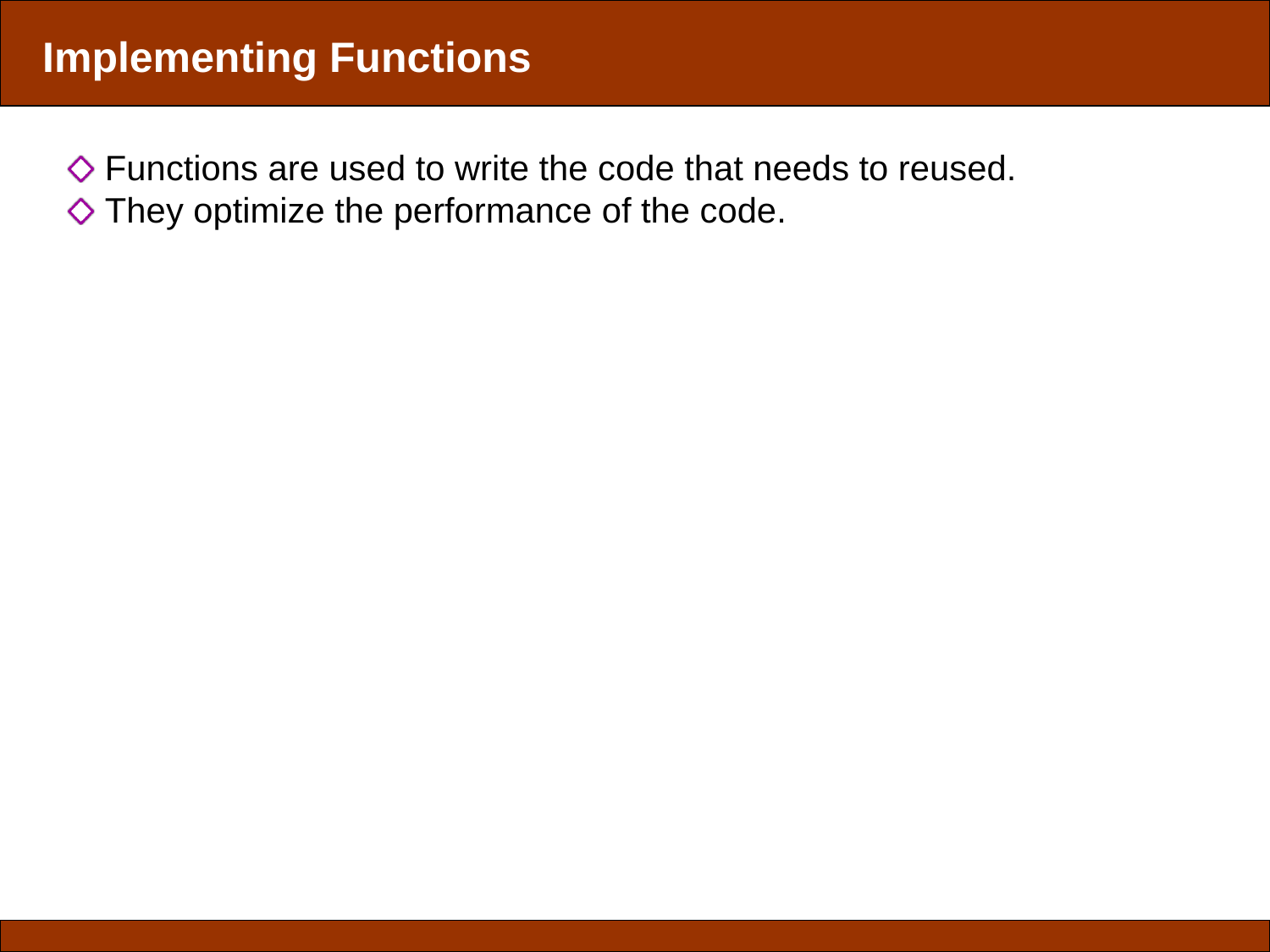

Implementing Functions
Functions are used to write the code that needs to reused.
They optimize the performance of the code.
Slide ‹#› of 33